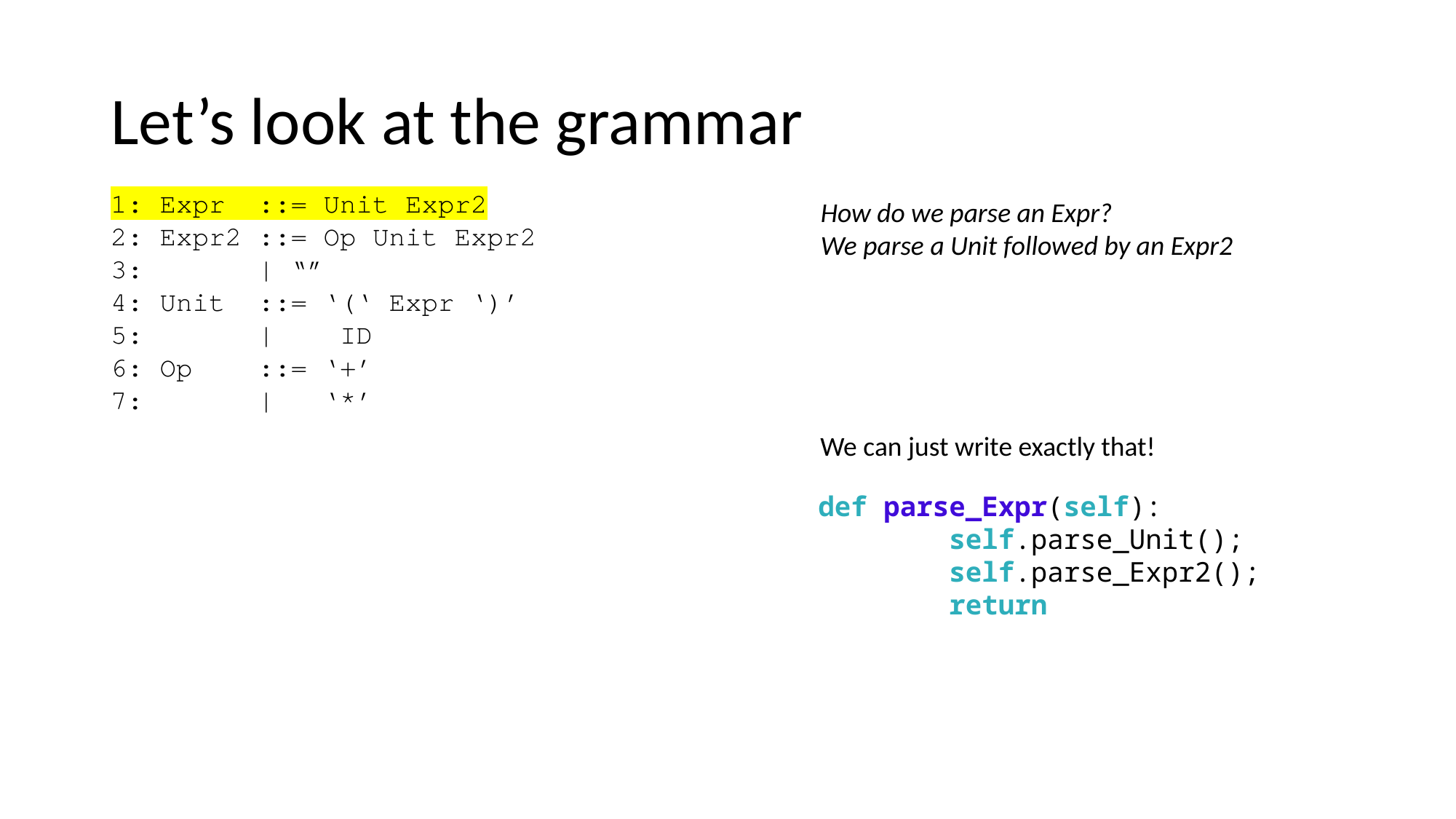

# Let’s look at the grammar
1: Expr  ::= Unit Expr2
2: Expr2 ::= Op Unit Expr2
3:       | “”
4: Unit  ::= ‘(‘ Expr ‘)’
5:       |    ID
6: Op    ::= ‘+’
7:       |   ‘*’
How do we parse an Expr?
We parse a Unit followed by an Expr2
We can just write exactly that!
def parse_Expr(self):
        self.parse_Unit();
        self.parse_Expr2();
        return